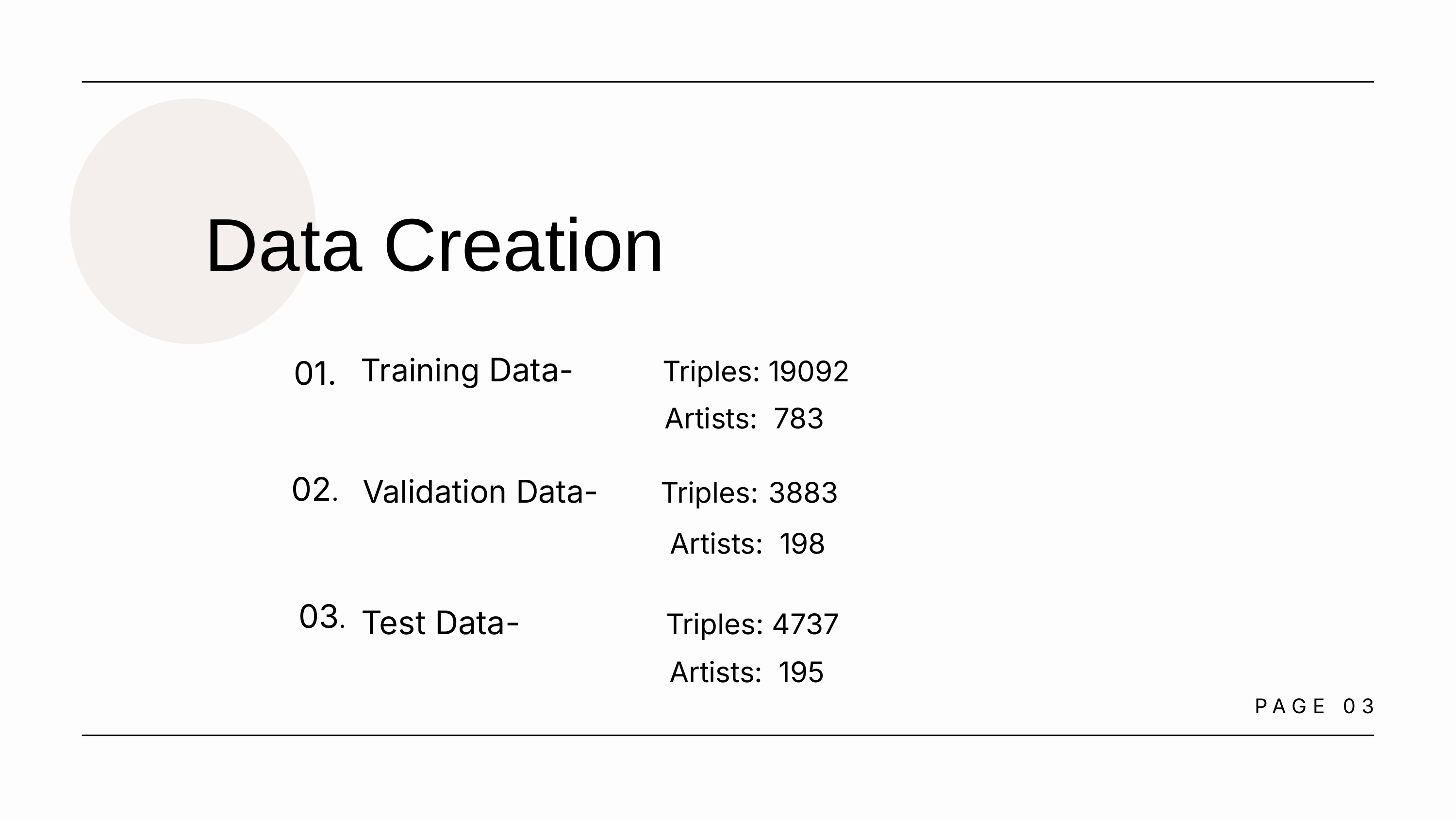

Data Creation
Training Data-          Triples: 19092
01.
                       Artists:  783
Validation Data-       Triples: 3883
02.
Artists:  198
Test Data-                Triples: 4737
03.
                                             Artists:  195
PAGE 03